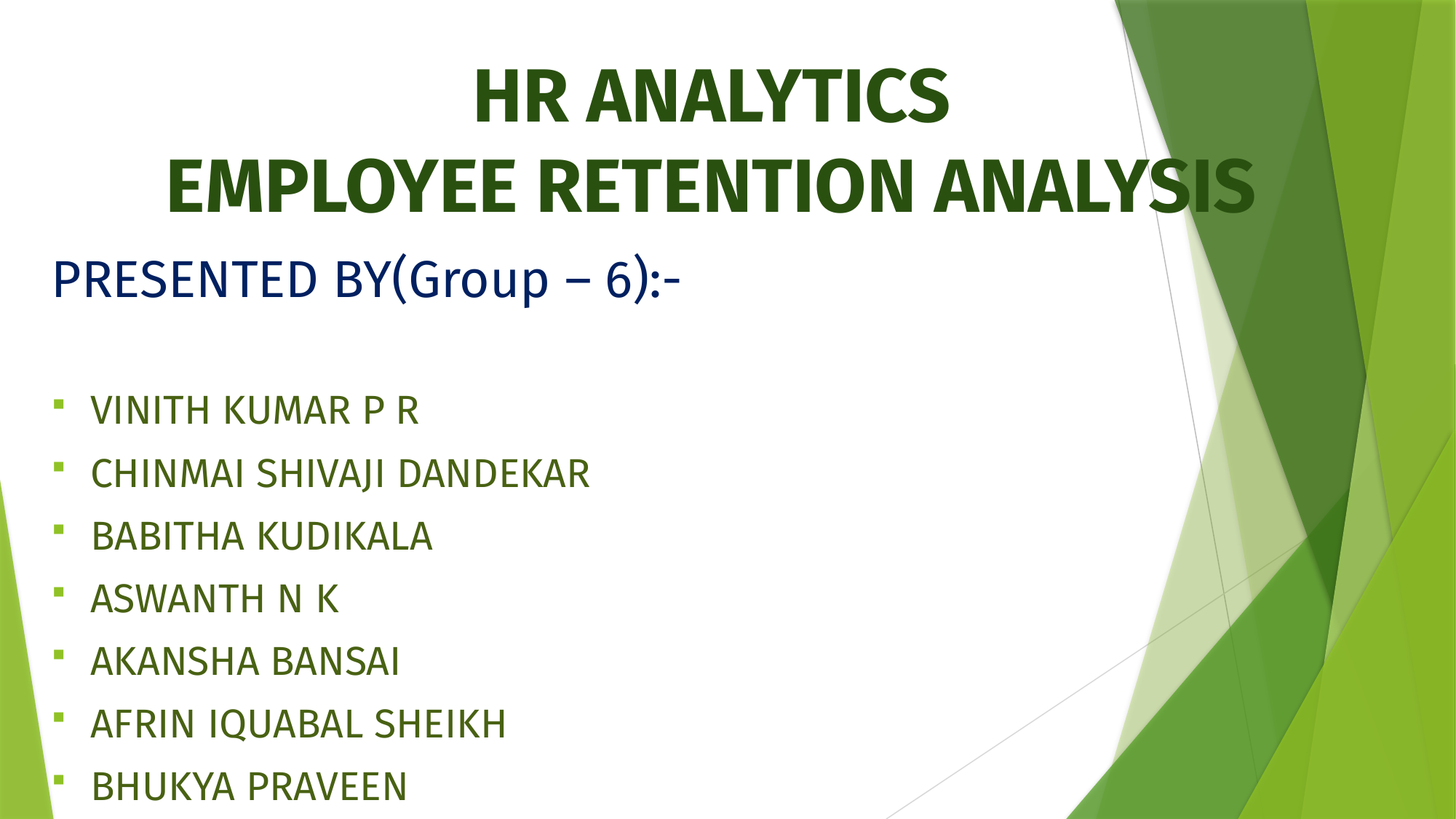

# HR ANALYTICS EMPLOYEE RETENTION ANALYSIS
PRESENTED BY(Group – 6):-
VINITH KUMAR P R
CHINMAI SHIVAJI DANDEKAR
BABITHA KUDIKALA
ASWANTH N K
AKANSHA BANSAI
AFRIN IQUABAL SHEIKH
BHUKYA PRAVEEN